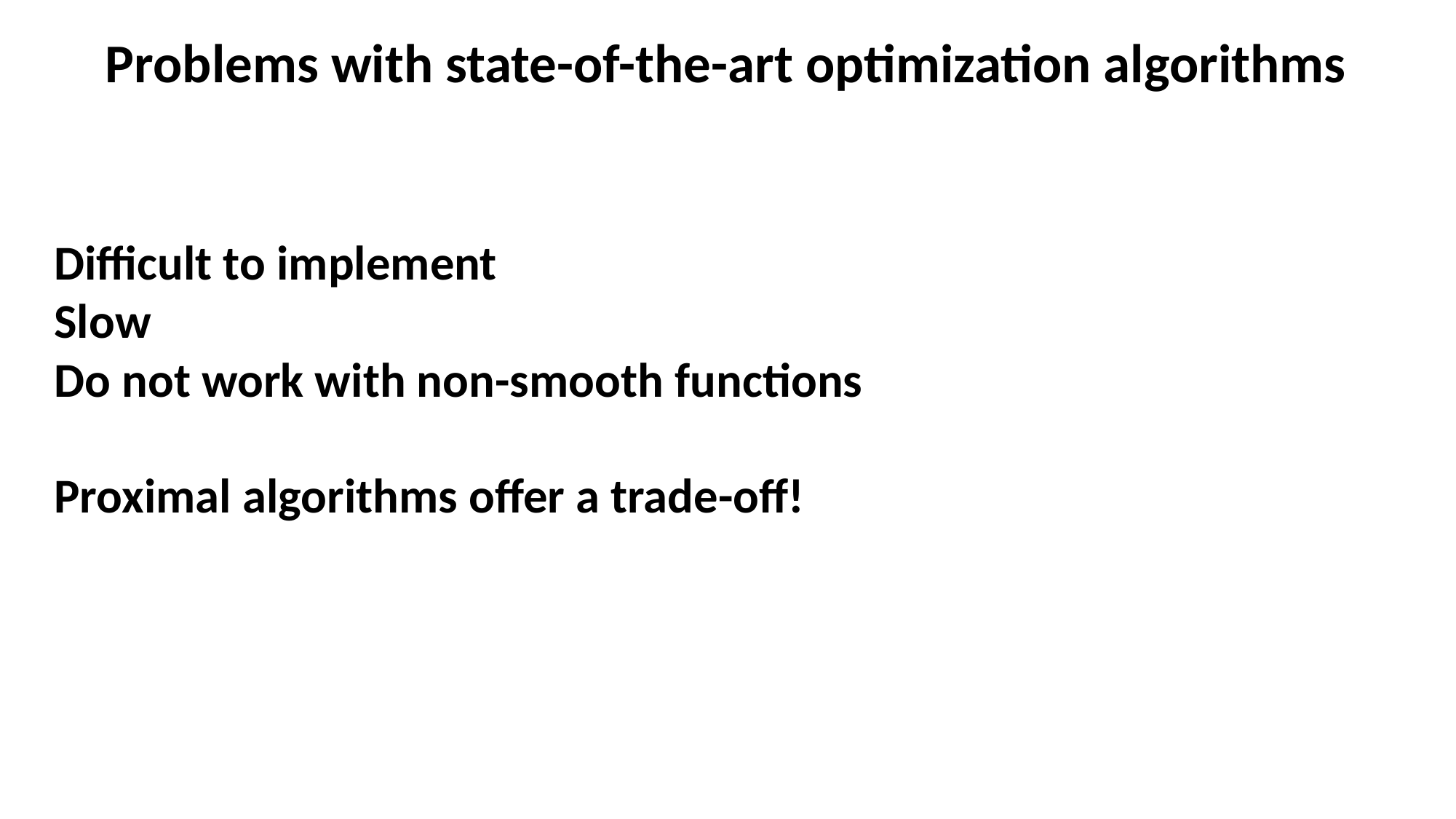

Problems with state-of-the-art optimization algorithms

Difficult to implement
Slow
Do not work with non-smooth functions

Proximal algorithms offer a trade-off!